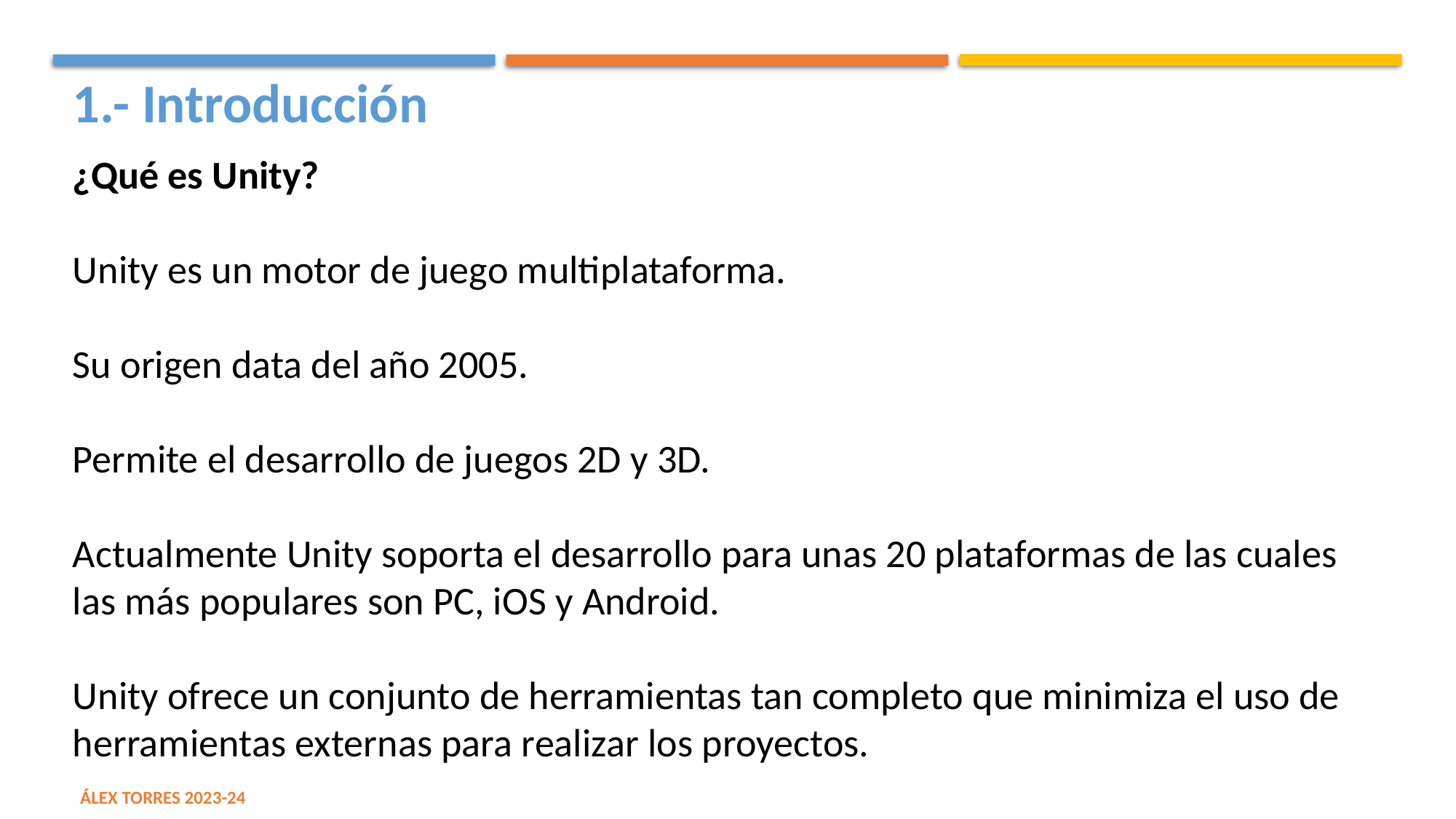

1.- Introducción
¿Qué es Unity?

Unity es un motor de juego multiplataforma.

Su origen data del año 2005.

Permite el desarrollo de juegos 2D y 3D.

Actualmente Unity soporta el desarrollo para unas 20 plataformas de las cuales las más populares son PC, iOS y Android.

Unity ofrece un conjunto de herramientas tan completo que minimiza el uso de herramientas externas para realizar los proyectos.